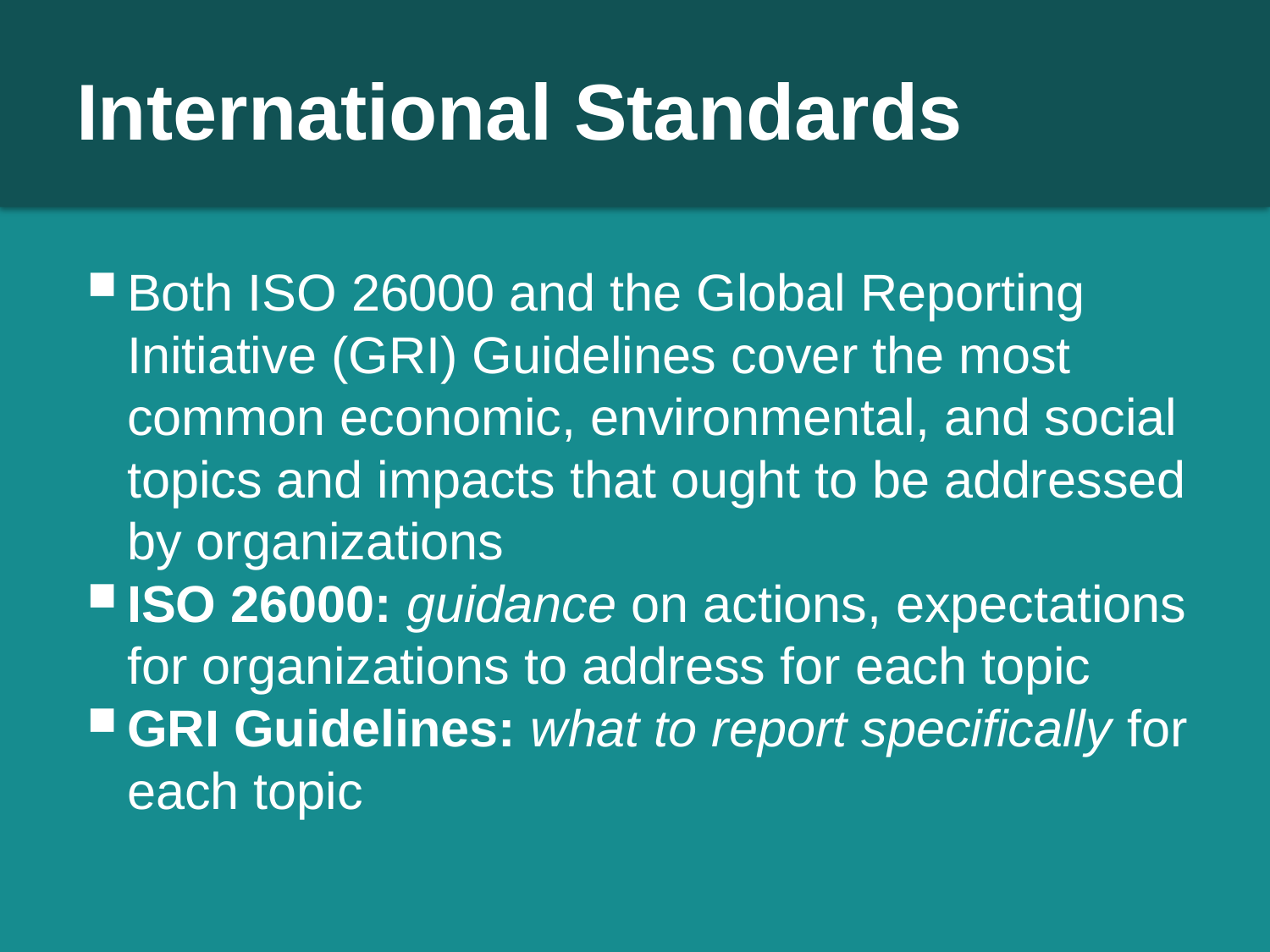

# International Standards
Both ISO 26000 and the Global Reporting Initiative (GRI) Guidelines cover the most common economic, environmental, and social topics and impacts that ought to be addressed by organizations
ISO 26000: guidance on actions, expectations for organizations to address for each topic
GRI Guidelines: what to report specifically for each topic